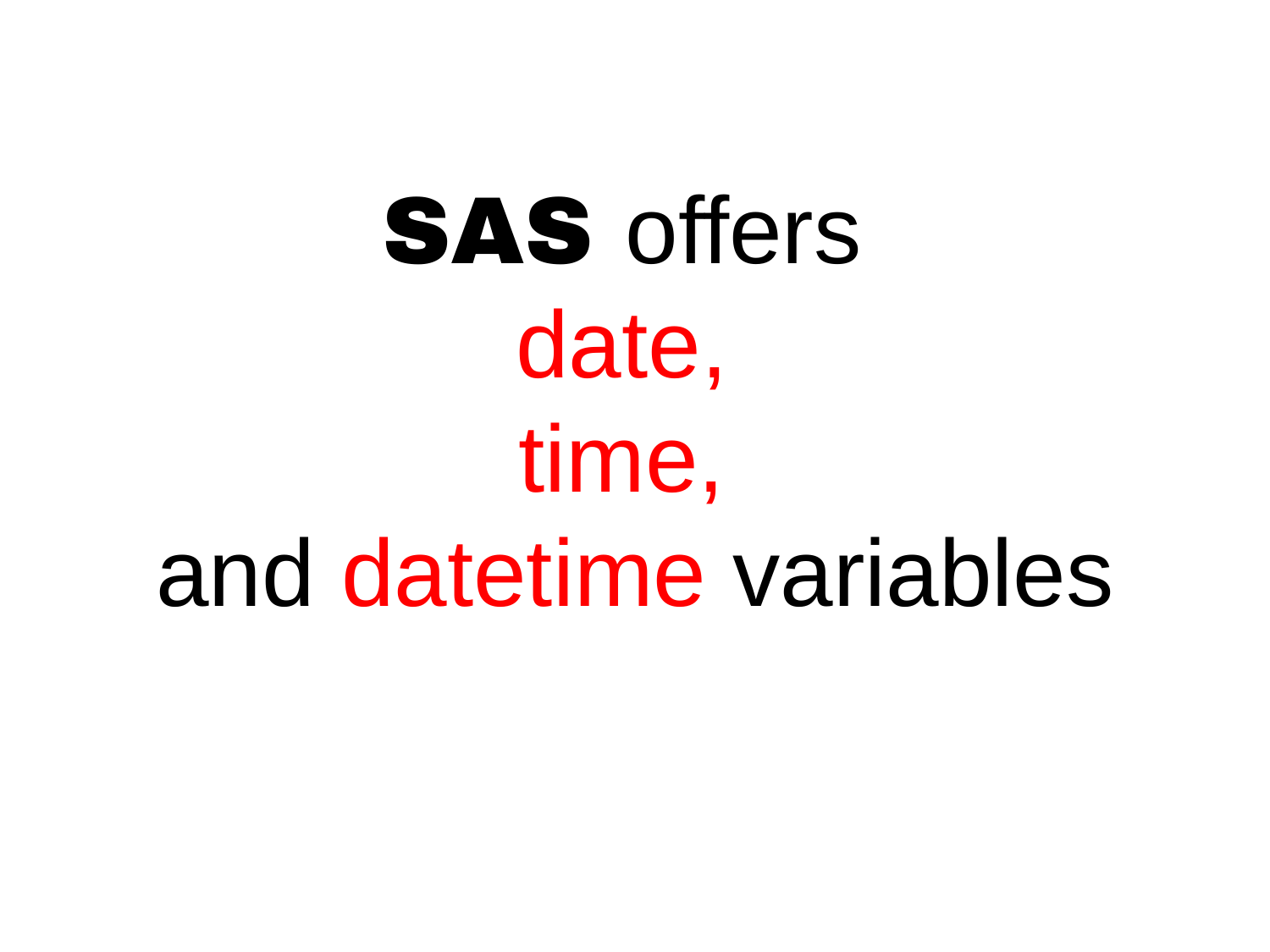

# SAS offers date, time, and datetime variables